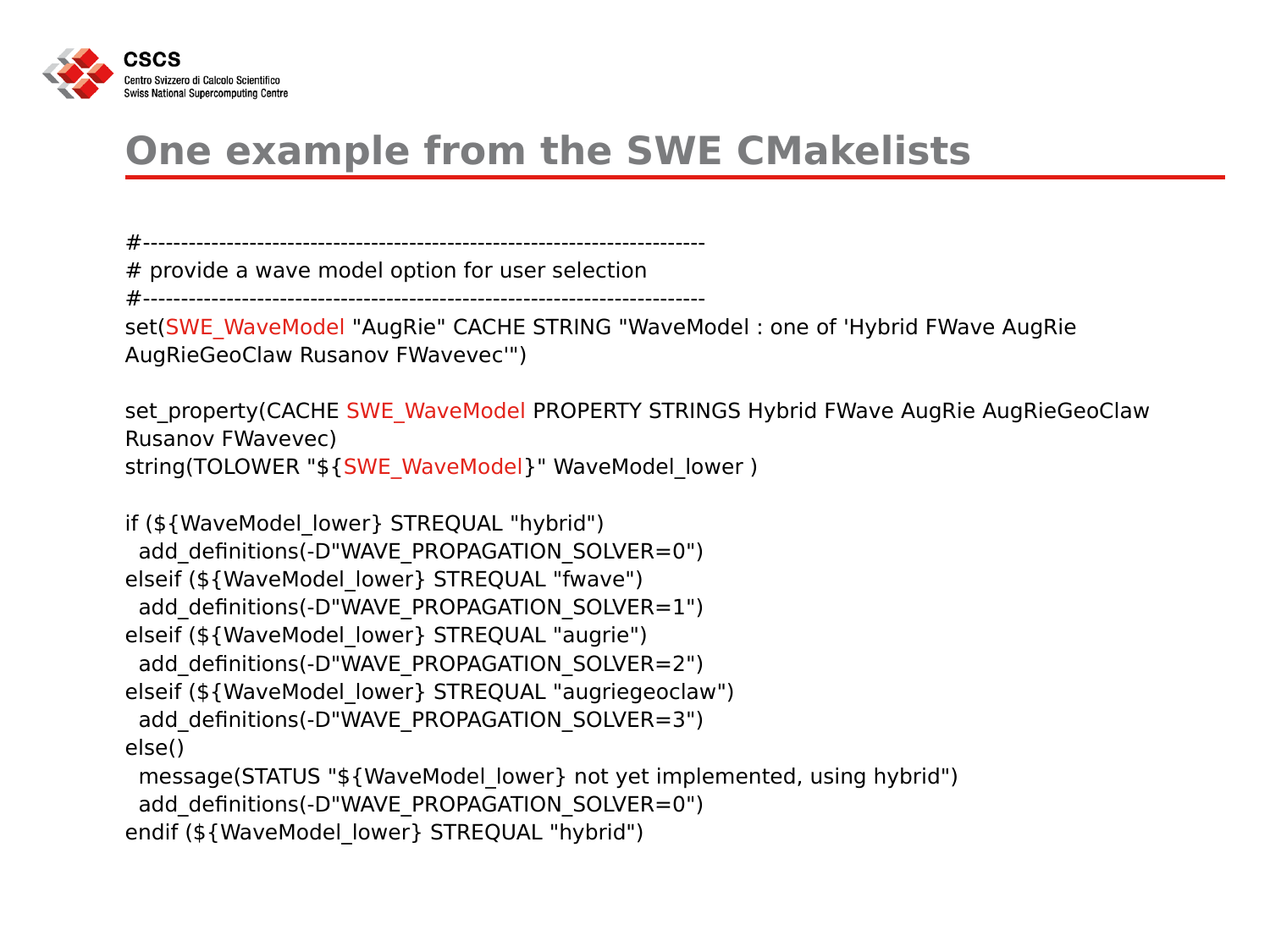

# One example from the SWE CMakelists
#--------------------------------------------------------------------------
# provide a wave model option for user selection
#--------------------------------------------------------------------------
set(SWE_WaveModel "AugRie" CACHE STRING "WaveModel : one of 'Hybrid FWave AugRie AugRieGeoClaw Rusanov FWavevec'")

set_property(CACHE SWE_WaveModel PROPERTY STRINGS Hybrid FWave AugRie AugRieGeoClaw Rusanov FWavevec)
string(TOLOWER "${SWE_WaveModel}" WaveModel_lower )

if (${WaveModel_lower} STREQUAL "hybrid")
  add_definitions(-D"WAVE_PROPAGATION_SOLVER=0")
elseif (${WaveModel_lower} STREQUAL "fwave")
  add_definitions(-D"WAVE_PROPAGATION_SOLVER=1")
elseif (${WaveModel_lower} STREQUAL "augrie")
  add_definitions(-D"WAVE_PROPAGATION_SOLVER=2")
elseif (${WaveModel_lower} STREQUAL "augriegeoclaw")
  add_definitions(-D"WAVE_PROPAGATION_SOLVER=3")
else()
  message(STATUS "${WaveModel_lower} not yet implemented, using hybrid")
  add_definitions(-D"WAVE_PROPAGATION_SOLVER=0")
endif (${WaveModel_lower} STREQUAL "hybrid")